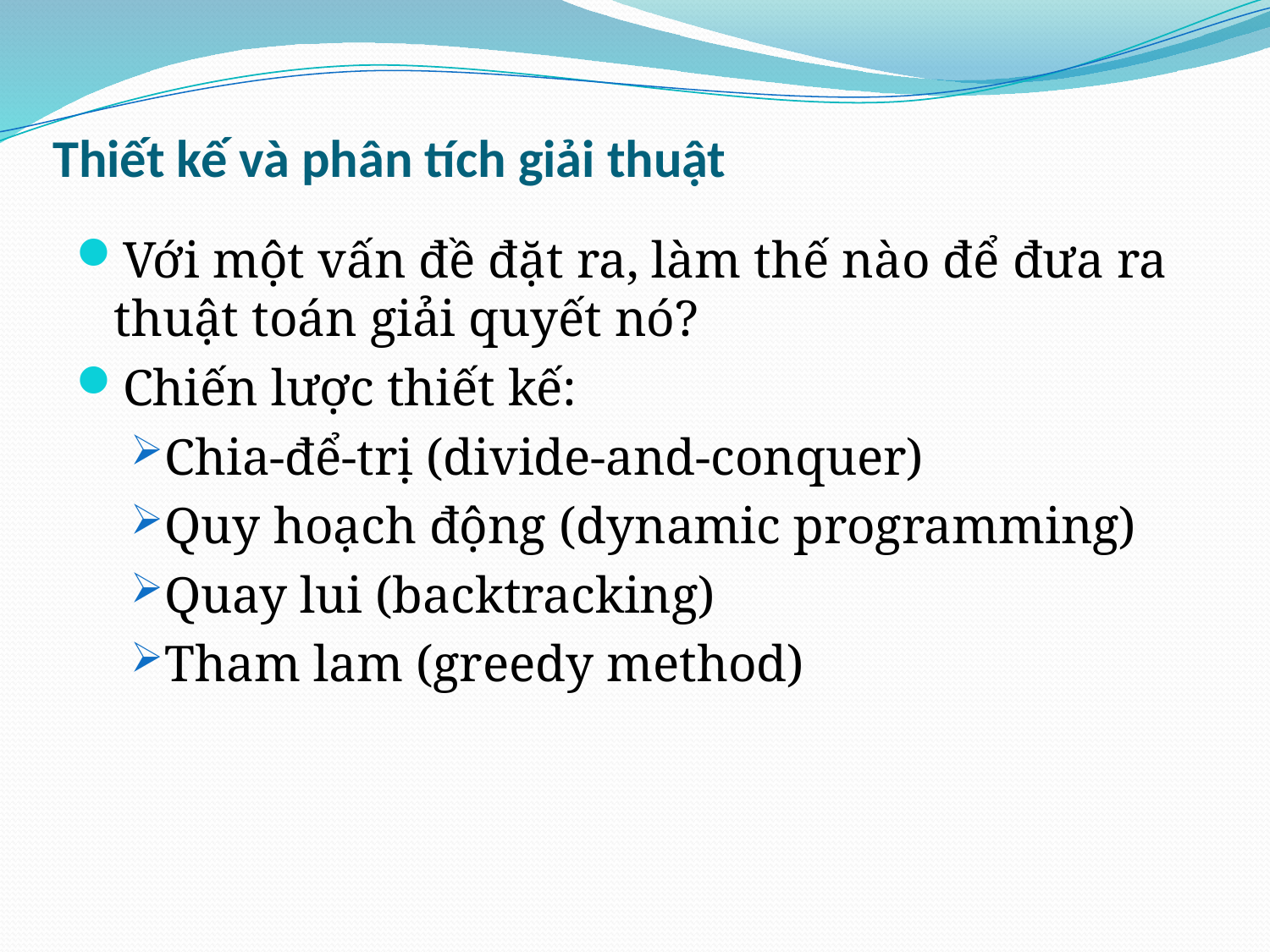

# Thiết kế và phân tích giải thuật
Với một vấn đề đặt ra, làm thế nào để đưa ra thuật toán giải quyết nó?
Chiến lược thiết kế:
Chia-để-trị (divide-and-conquer)
Quy hoạch động (dynamic programming)
Quay lui (backtracking)
Tham lam (greedy method)